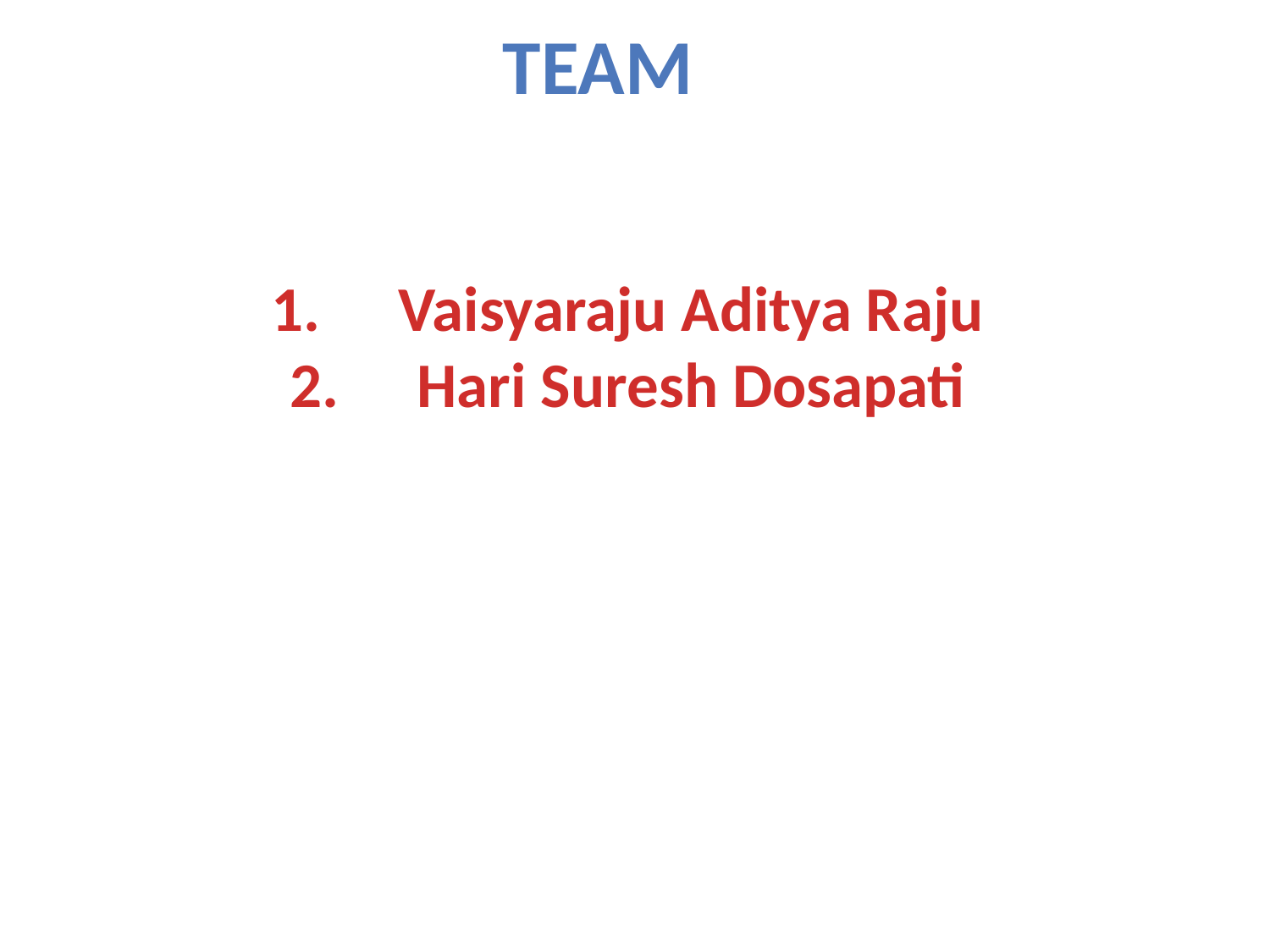

Team

Vaisyaraju Aditya Raju
Hari Suresh Dosapati